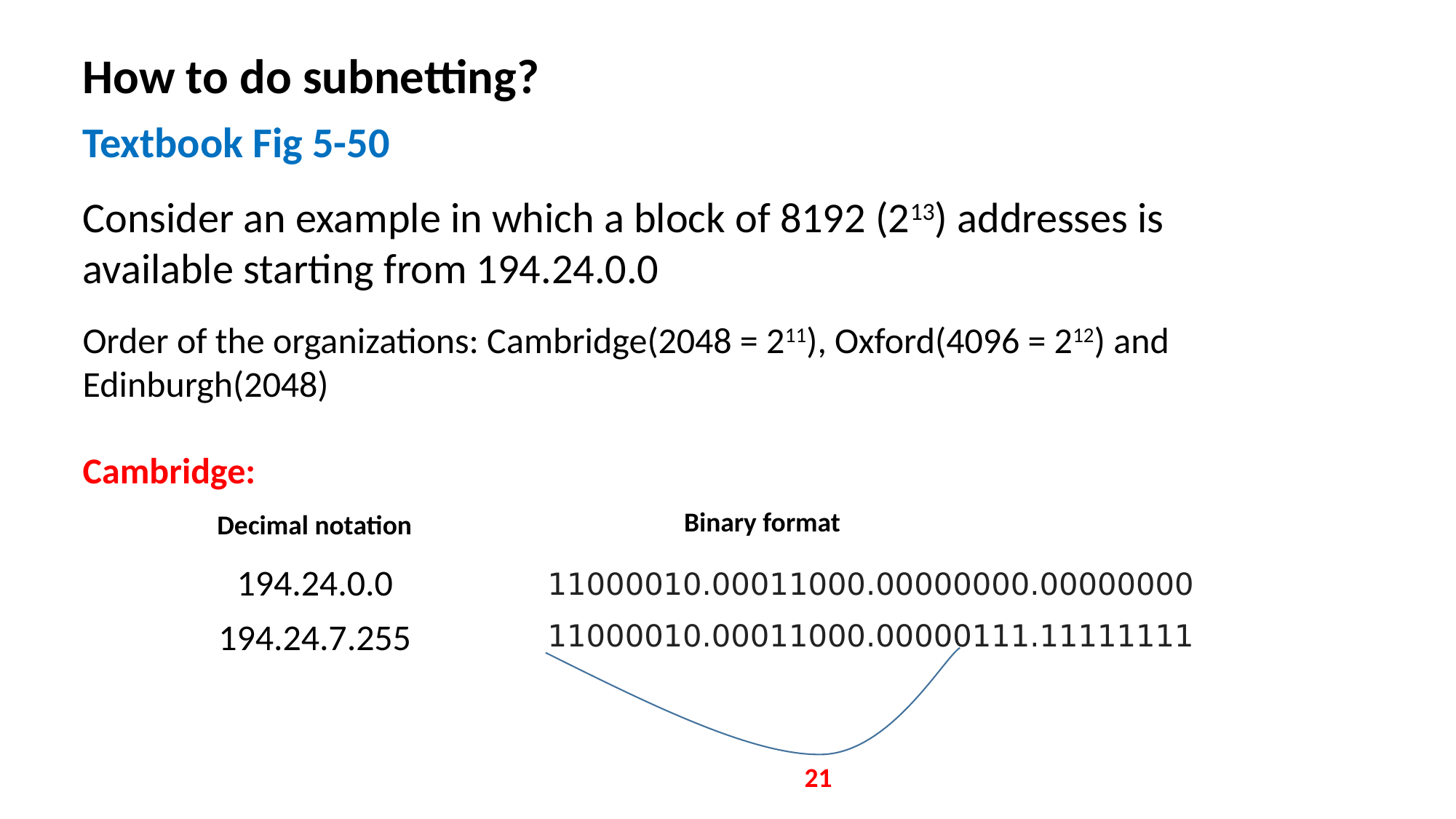

How to do subnetting?
Textbook Fig 5-50
Consider an example in which a block of 8192 (213) addresses is available starting from 194.24.0.0
Order of the organizations: Cambridge(2048 = 211), Oxford(4096 = 212) and Edinburgh(2048)
Cambridge:
Binary format
Decimal notation
194.24.0.0
11000010.00011000.00000000.00000000
194.24.7.255
11000010.00011000.00000111.11111111

21